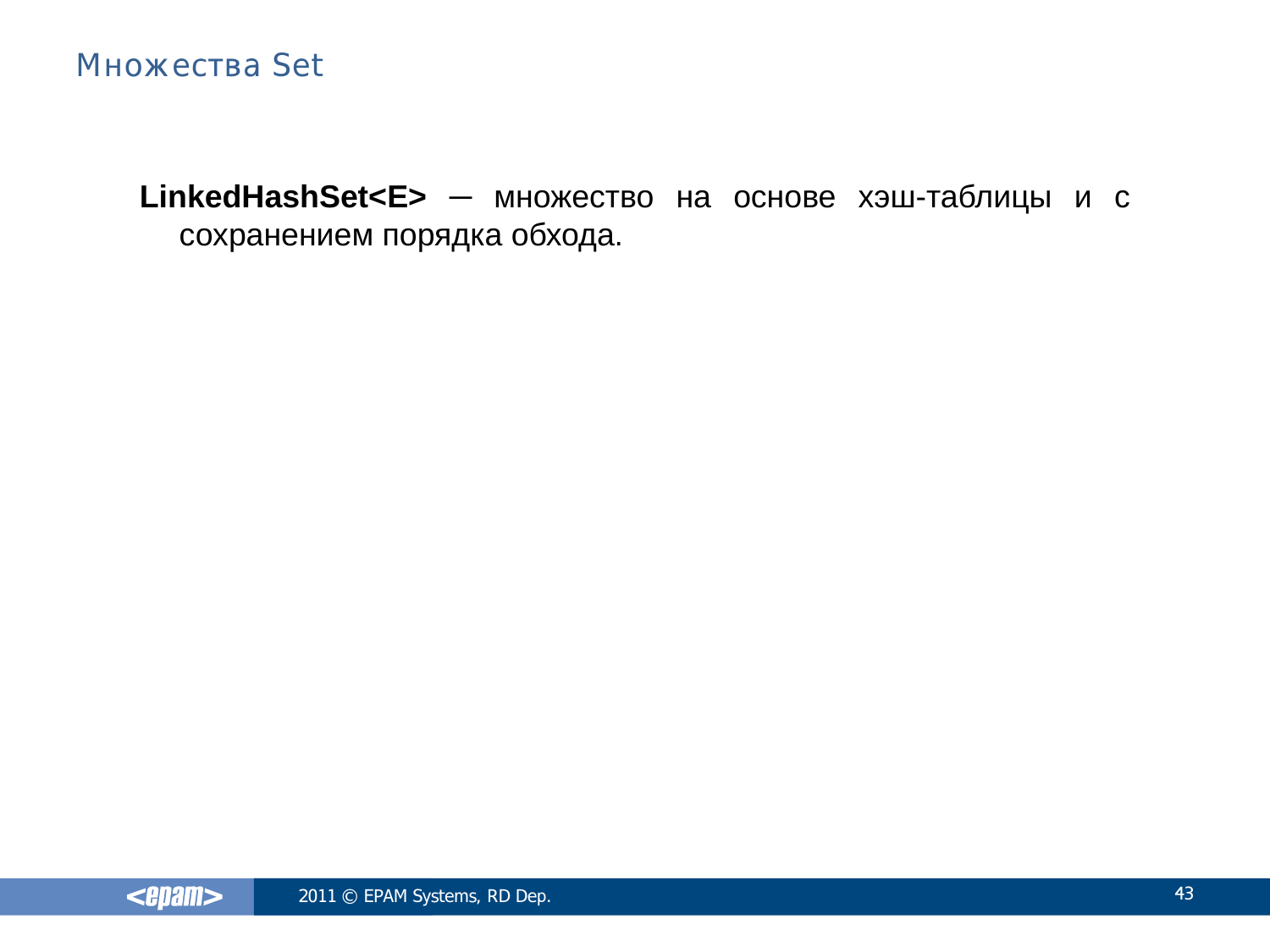

# Множества Set
LinkedHashSet<E> ─ множество на основе хэш-таблицы и c сохранением порядка обхода.

43
2011 © EPAM Systems, RD Dep.